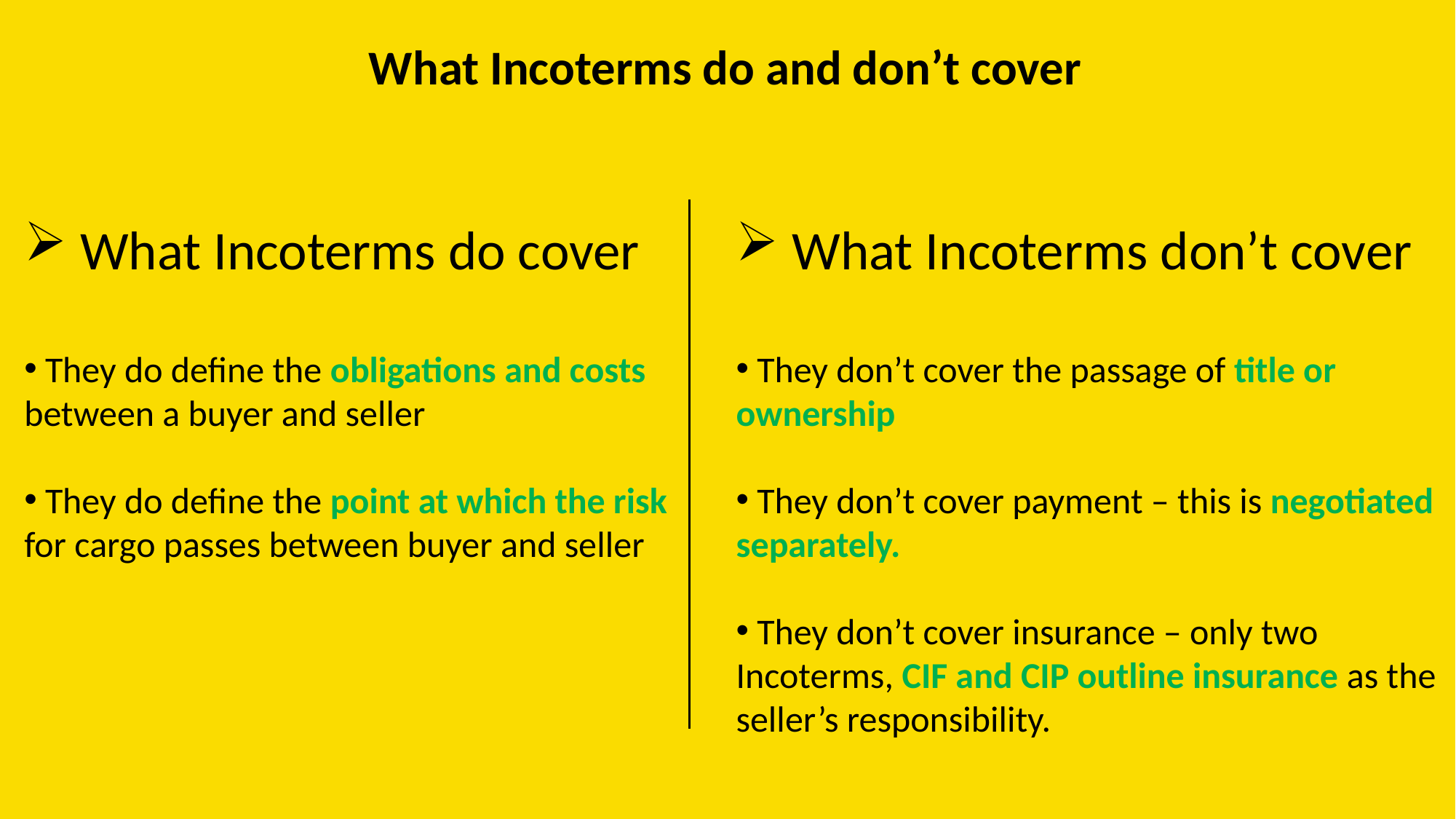

What Incoterms do and don’t cover
 What Incoterms do cover

 They do define the obligations and costs between a buyer and seller

 They do define the point at which the risk for cargo passes between buyer and seller
 What Incoterms don’t cover

 They don’t cover the passage of title or ownership

 They don’t cover payment – this is negotiated separately.

 They don’t cover insurance – only two Incoterms, CIF and CIP outline insurance as the seller’s responsibility.